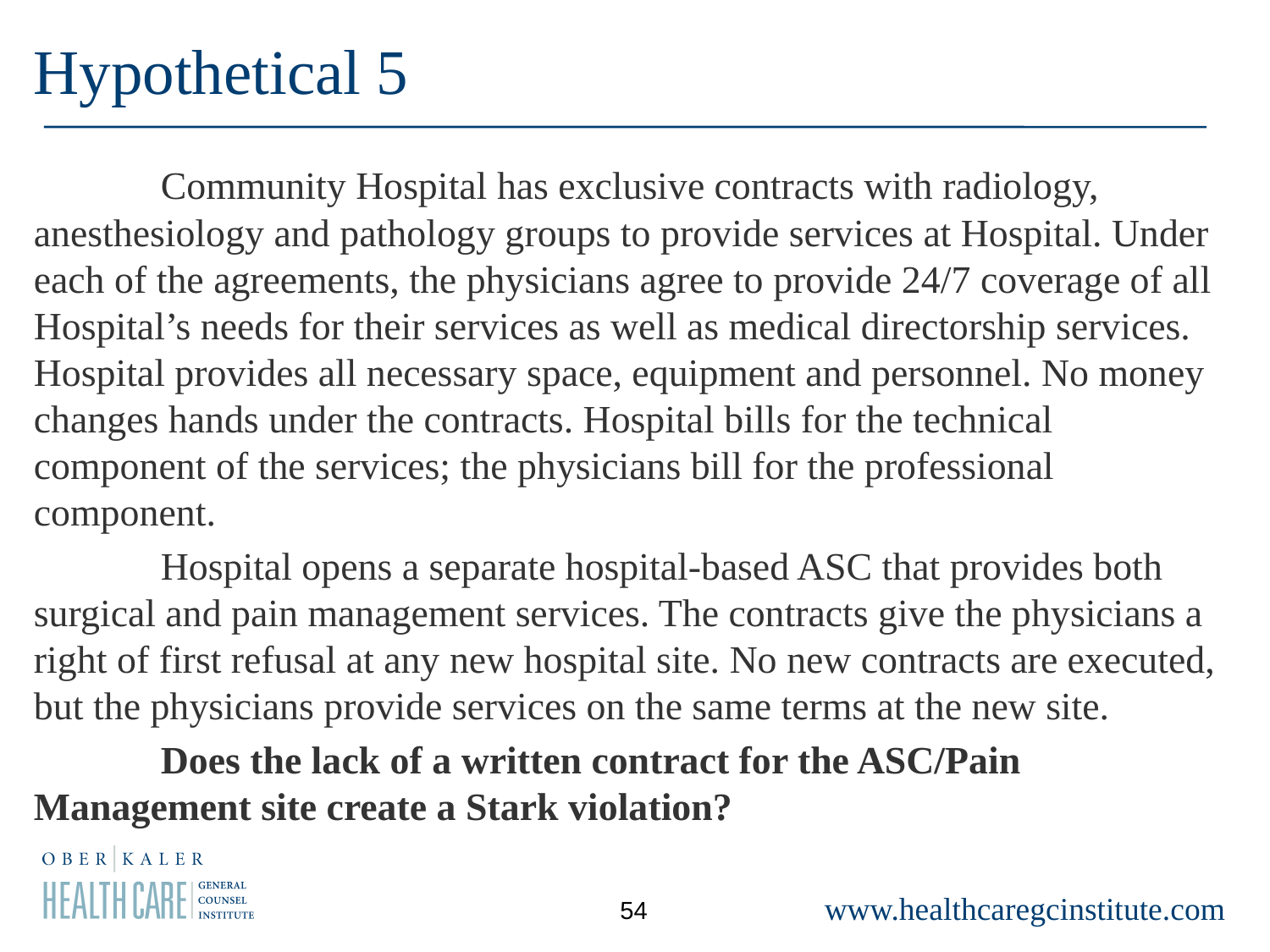

Hypothetical 5
	Community Hospital has exclusive contracts with radiology, anesthesiology and pathology groups to provide services at Hospital. Under each of the agreements, the physicians agree to provide 24/7 coverage of all Hospital’s needs for their services as well as medical directorship services. Hospital provides all necessary space, equipment and personnel. No money changes hands under the contracts. Hospital bills for the technical component of the services; the physicians bill for the professional component.
	Hospital opens a separate hospital-based ASC that provides both surgical and pain management services. The contracts give the physicians a right of first refusal at any new hospital site. No new contracts are executed, but the physicians provide services on the same terms at the new site.
	Does the lack of a written contract for the ASC/Pain Management site create a Stark violation?

54